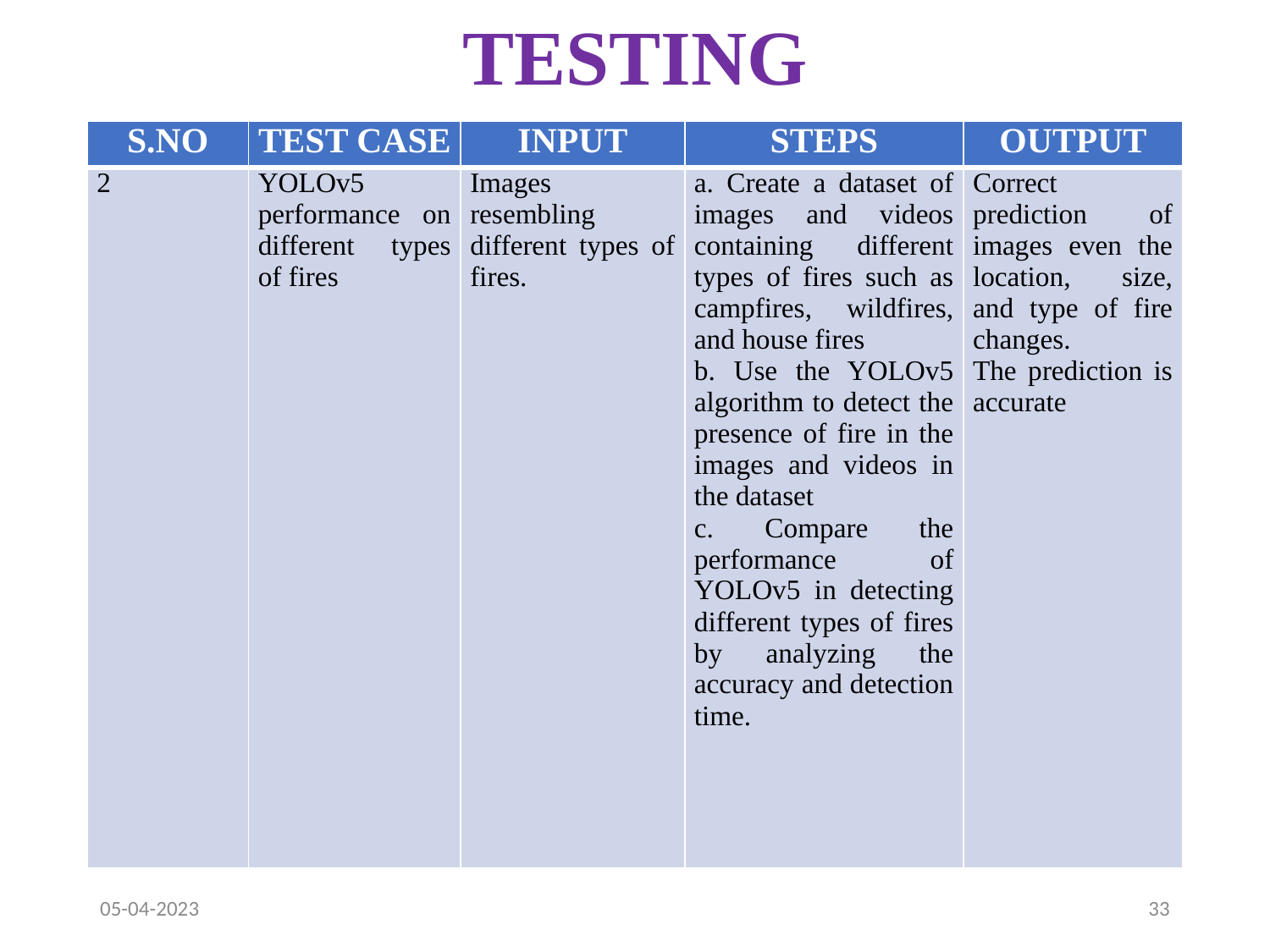

# TESTING
| S.NO | TEST CASE | INPUT | STEPS | OUTPUT |
| --- | --- | --- | --- | --- |
| 2 | YOLOv5 performance on different types of fires | Images resembling different types of fires. | a. Create a dataset of images and videos containing different types of fires such as campfires, wildfires, and house fires b. Use the YOLOv5 algorithm to detect the presence of fire in the images and videos in the dataset c. Compare the performance of YOLOv5 in detecting different types of fires by analyzing the accuracy and detection time. | Correct prediction of images even the location, size, and type of fire changes. The prediction is accurate |
05-04-2023
33